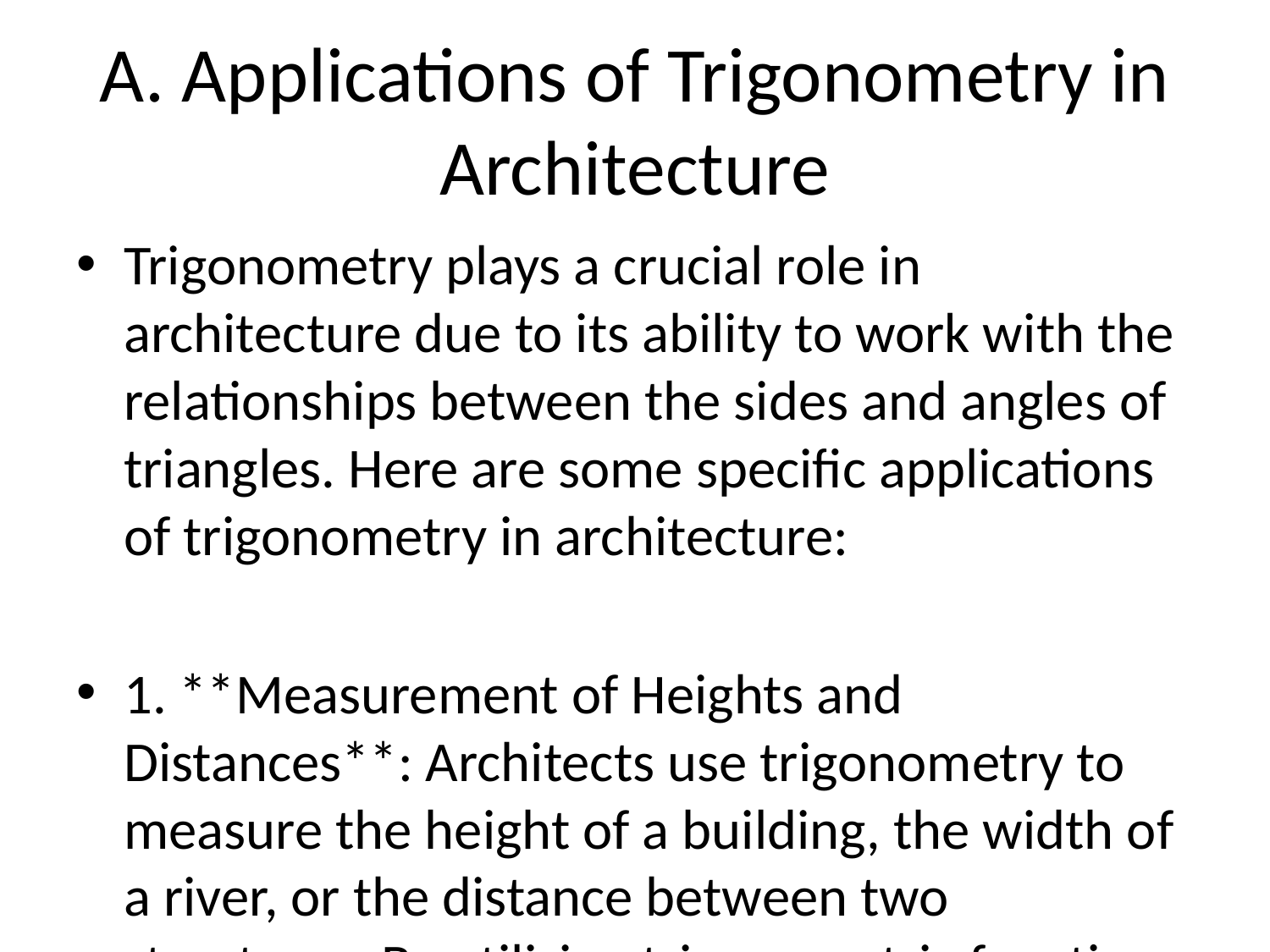

# A. Applications of Trigonometry in Architecture
Trigonometry plays a crucial role in architecture due to its ability to work with the relationships between the sides and angles of triangles. Here are some specific applications of trigonometry in architecture:

1. **Measurement of Heights and Distances**: Architects use trigonometry to measure the height of a building, the width of a river, or the distance between two structures. By utilizing trigonometric functions like sine, cosine, and tangent, architects can calculate angles, distances, and heights accurately.

2. **Roof Designs**: Trigonometry is essential in designing the slope and dimensions of the roof of a building. By using trigonometric principles, architects can ensure proper water drainage, structural stability, and aesthetic appeal of the roof.

3. **Architectural Drawings and Plans**: When creating architectural drawings and plans, architects use trigonometry to scale drawings, determine proportions, and calculate angles. Trigonometric functions help in accurately representing the dimensions and design features of a structure on paper.

4. **Staircase Design**: Trigonometry is used in designing staircases to ensure proper dimensions and inclination angles for safe and comfortable movement between different levels of a building. Calculating the step height, tread depth, and overall staircase design involves trigonometric calculations.

5. **Installation of Windows and Doors**: Trigonometry helps architects in positioning windows and doors correctly within a building. By calculating angles and distances using trigonometric functions, architects can ensure proper alignment of windows and doors for optimal lighting, ventilation, and aesthetics.

6. **Structural Stability**: Trigonometry is crucial in analyzing the structural stability of buildings and bridges. Architects use trigonometric concepts to calculate forces, angles of support, and load distribution, ensuring that the architectural structure can withstand external forces and pressures.

7. **Landscaping and Site Surveying**: When planning outdoor spaces and landscaping structures, architects use trigonometry to survey the site, calculate gradients, and design features such as pathways, gardens, and terraces. Trigonometric calculations are essential in achieving a harmonious design that complements the natural terrain.

8. **Facade Design and Angles**: Trigonometry helps architects determine the best angles for facades, windows, and architectural features to optimize sunlight exposure, energy efficiency, and visual aesthetics. By employing trigonometric principles, architects can create visually appealing and functional building facades.

In conclusion, trigonometry is an indispensable tool in architecture, enabling architects to solve complex design and structural problems, ensure precision in measurements, and create innovative and sustainable architectural solutions.